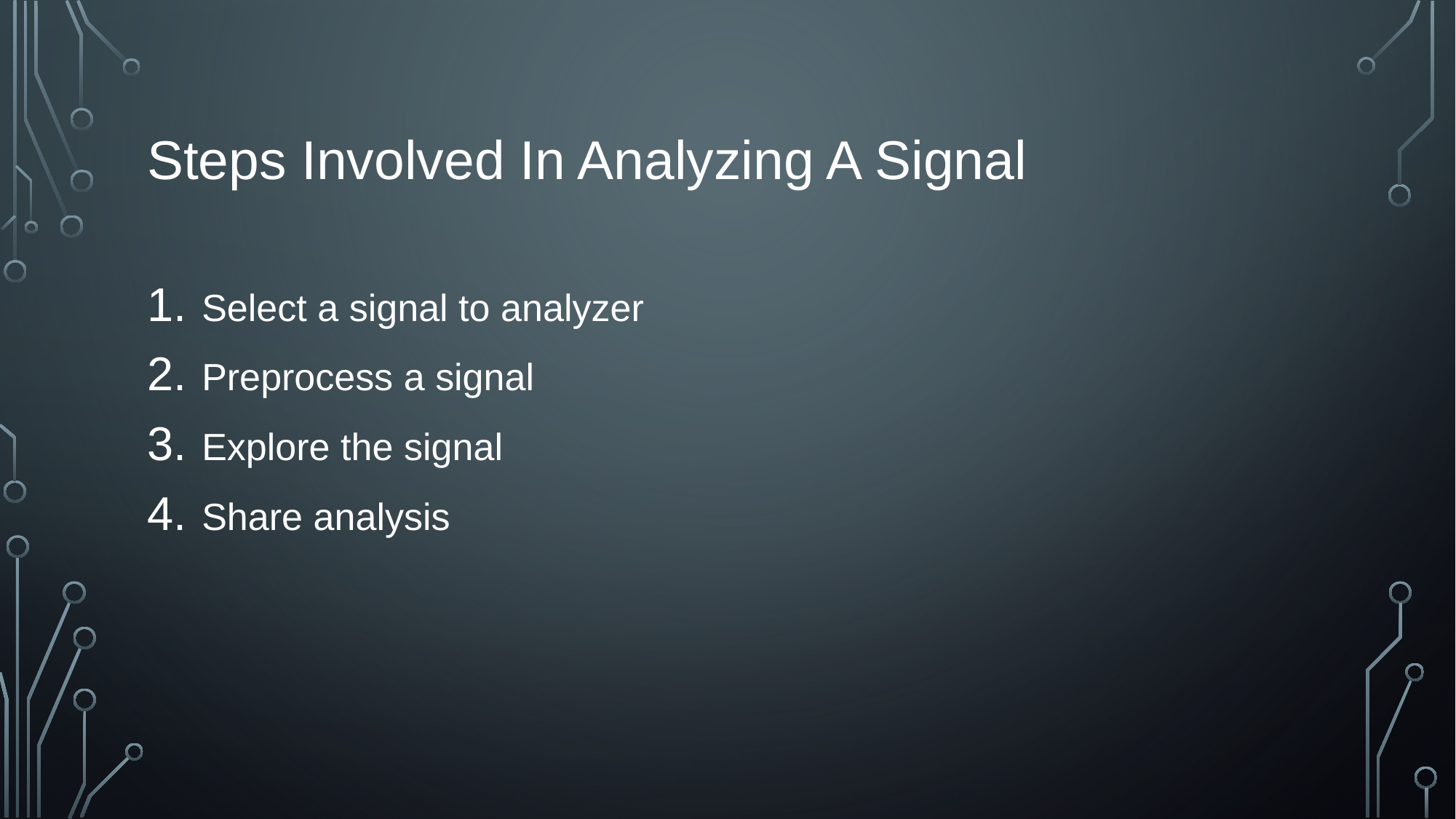

# Steps Involved In Analyzing A Signal
Select a signal to analyzer
Preprocess a signal
Explore the signal
Share analysis